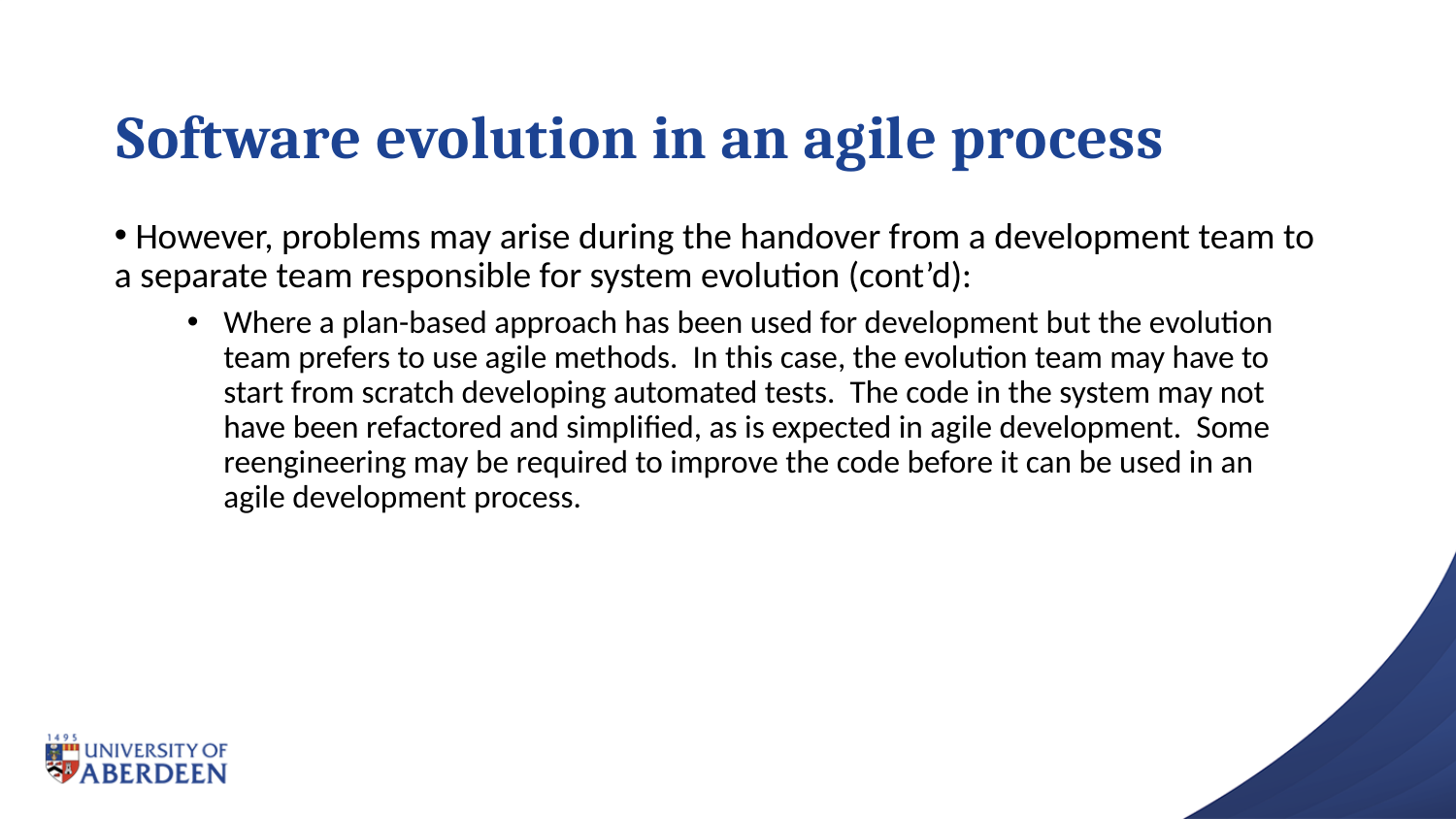

# Software evolution in an agile process
 However, problems may arise during the handover from a development team to a separate team responsible for system evolution (cont’d):
Where a plan-based approach has been used for development but the evolution team prefers to use agile methods.  In this case, the evolution team may have to start from scratch developing automated tests.  The code in the system may not have been refactored and simplified, as is expected in agile development.  Some reengineering may be required to improve the code before it can be used in an agile development process.